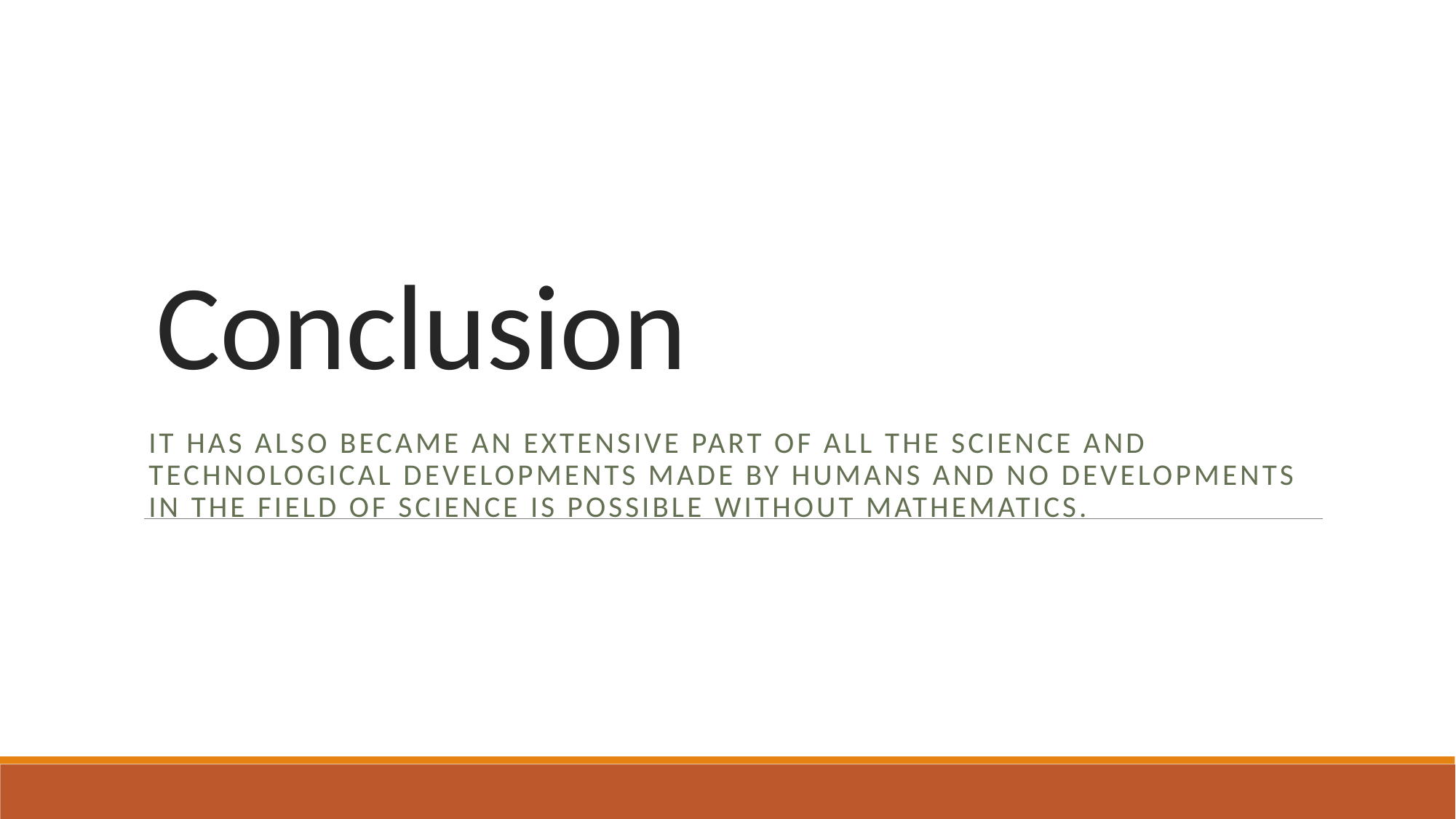

# Conclusion
It has also became an extensive part of all the science and technological developments made by humans and no developments in the field of science is possible without mathematics.